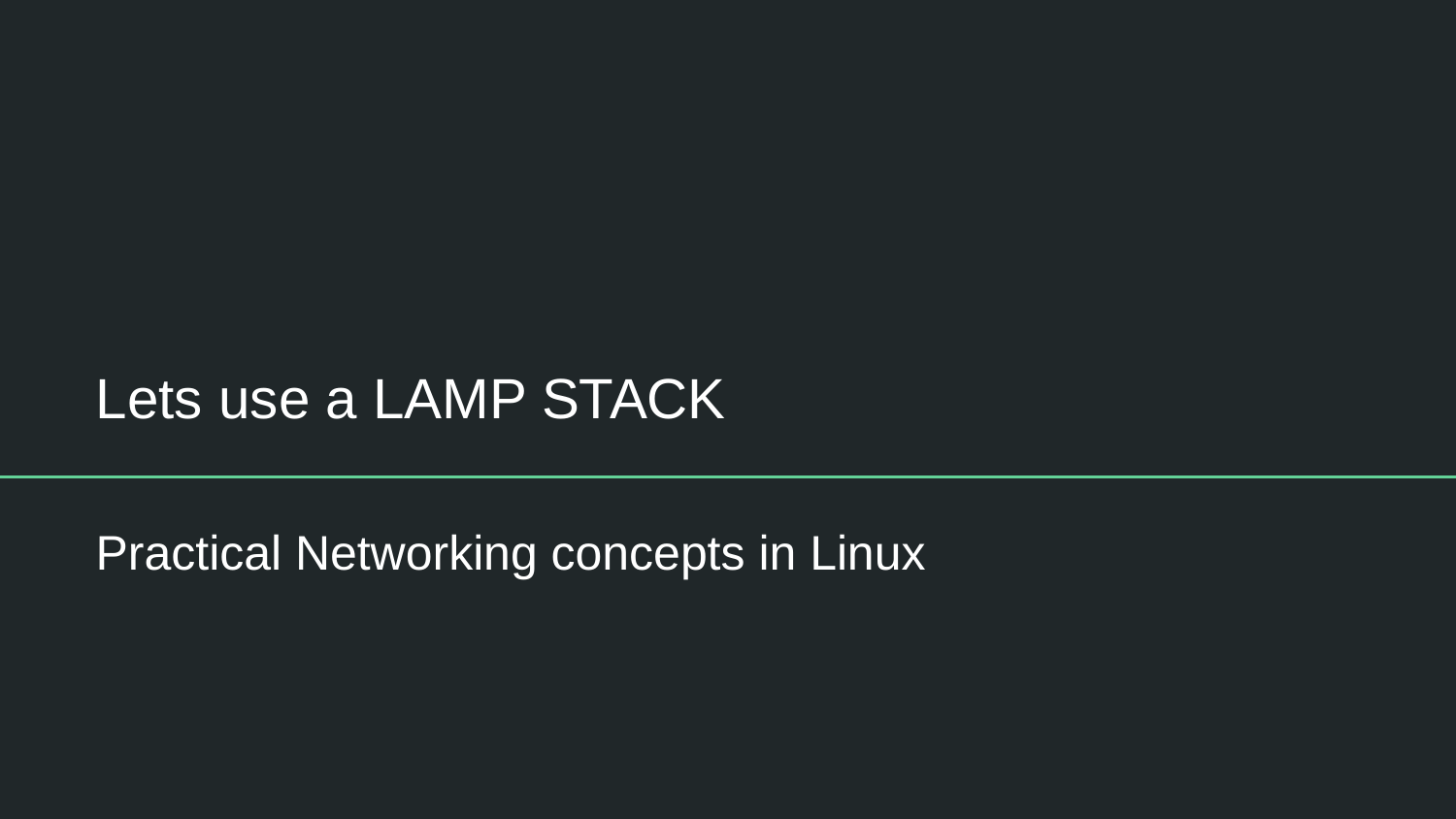

# Lets use a LAMP STACK
Practical Networking concepts in Linux